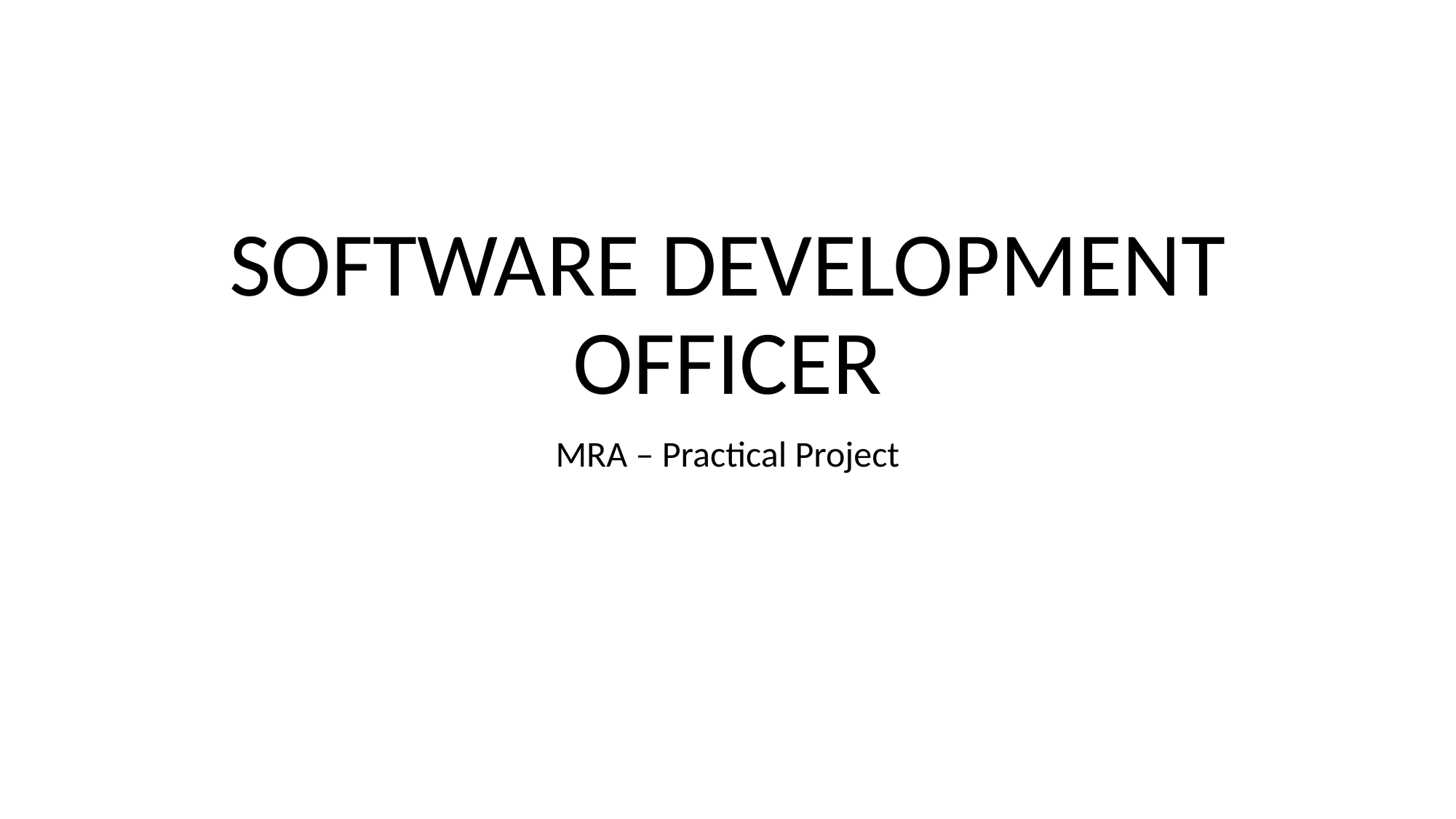

# SOFTWARE DEVELOPMENT OFFICER
MRA – Practical Project